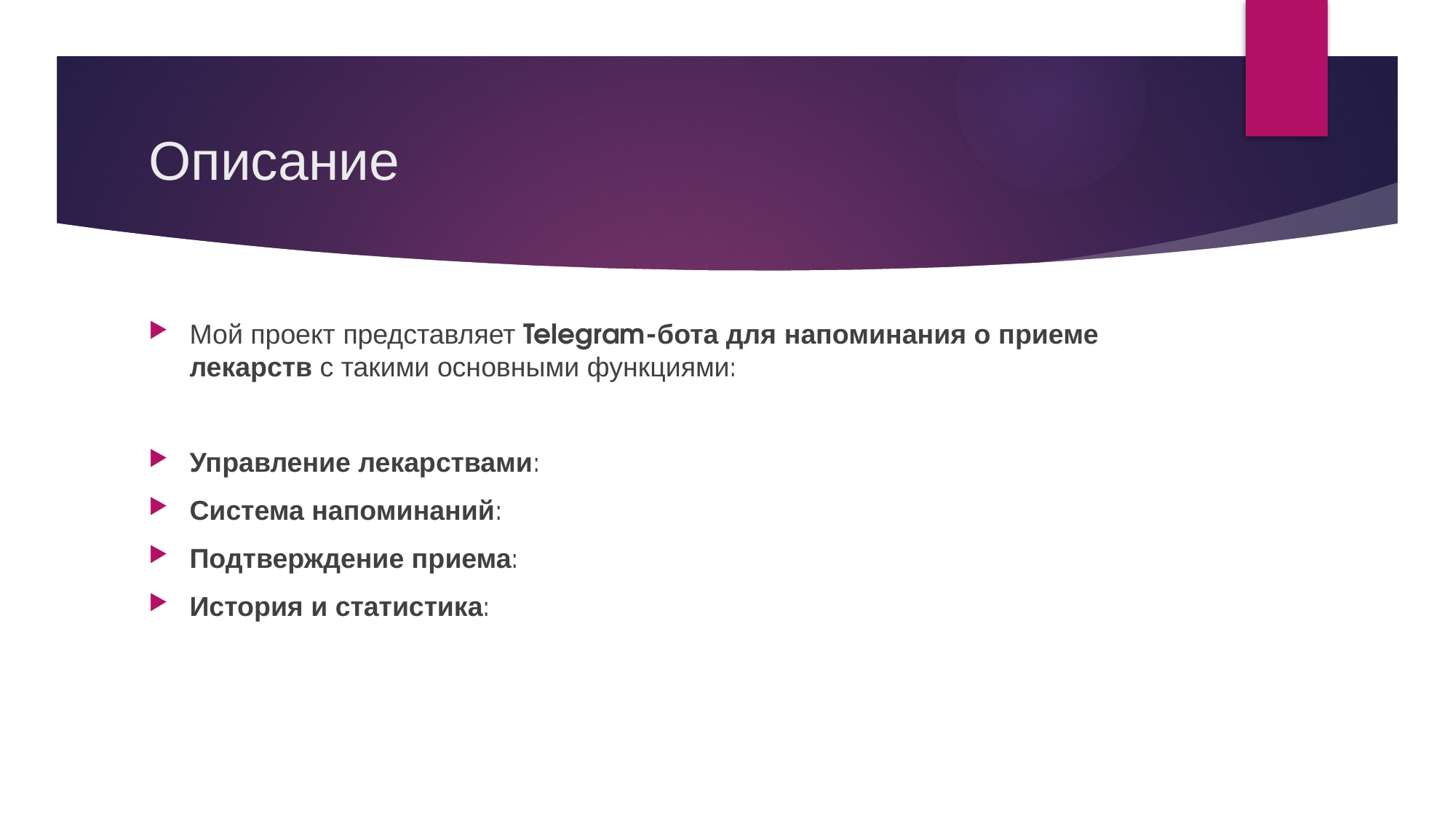

# Описание
Мой проект представляет Telegram-бота для напоминания о приеме лекарств с такими основными функциями:

Управление лекарствами:
Система напоминаний:
Подтверждение приема:
История и статистика: